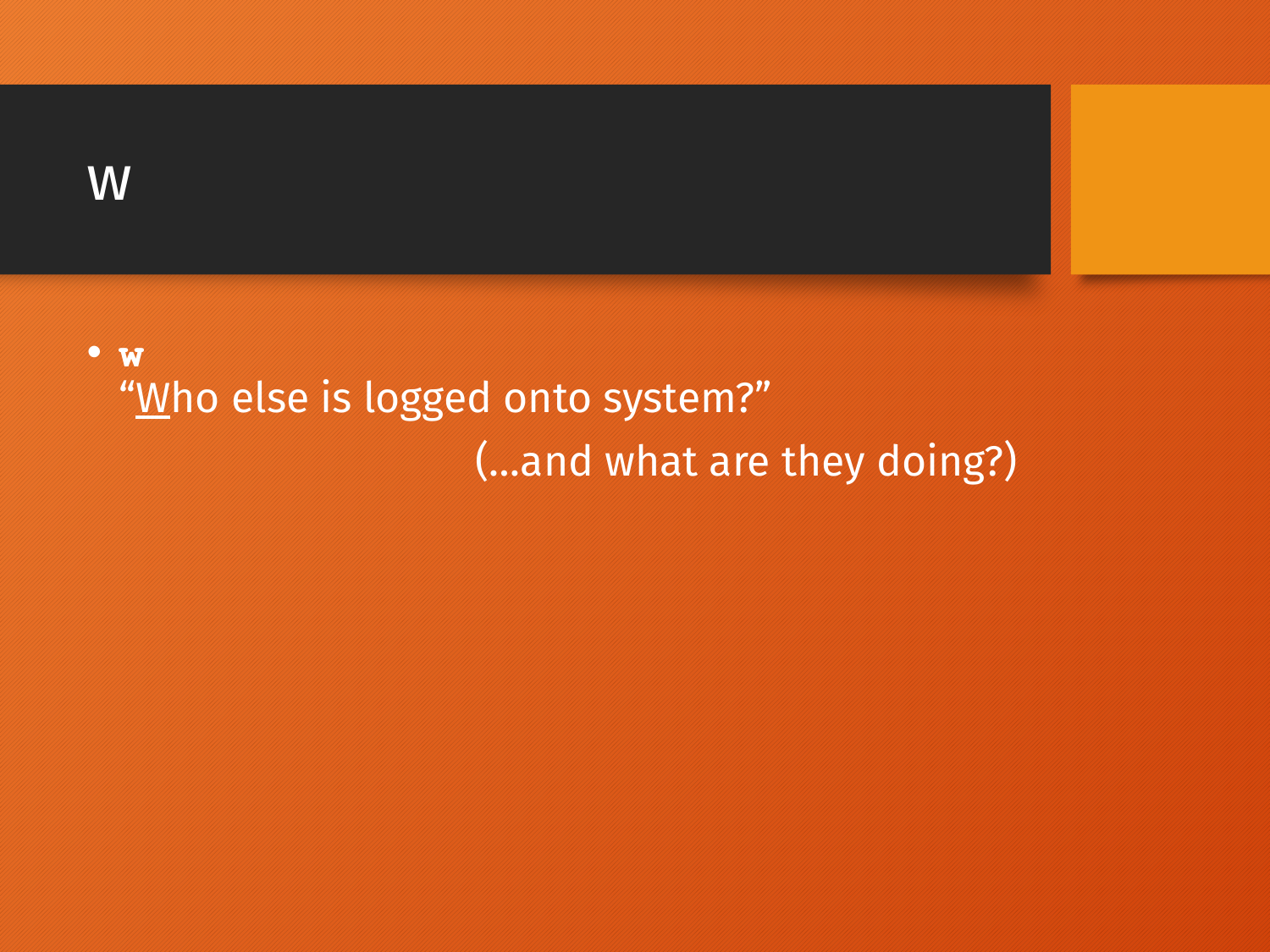

# w
w
“Who else is logged onto system?”
(…and what are they doing?)